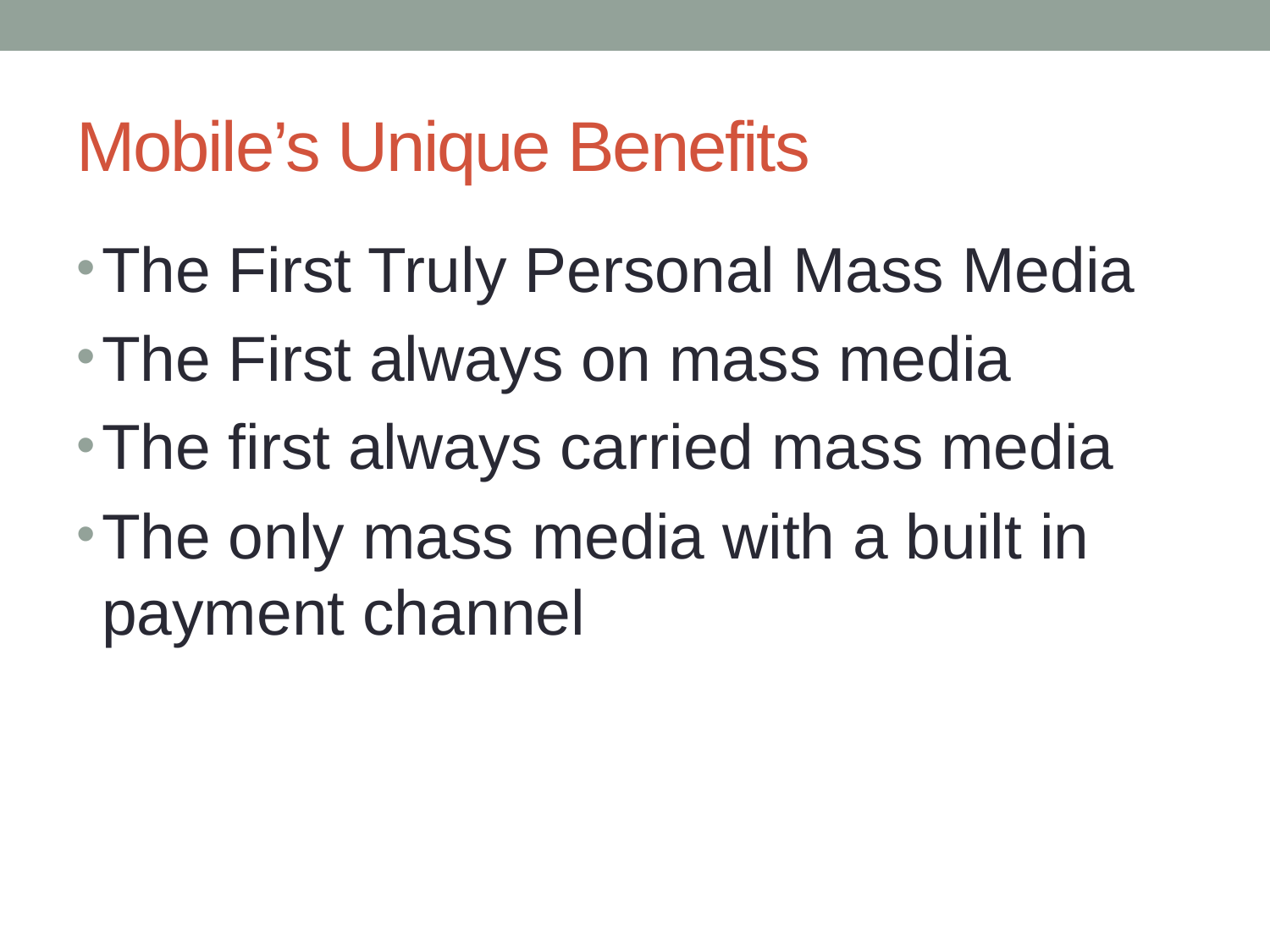

# Mobile’s Unique Benefits
The First Truly Personal Mass Media
The First always on mass media
The first always carried mass media
The only mass media with a built in payment channel